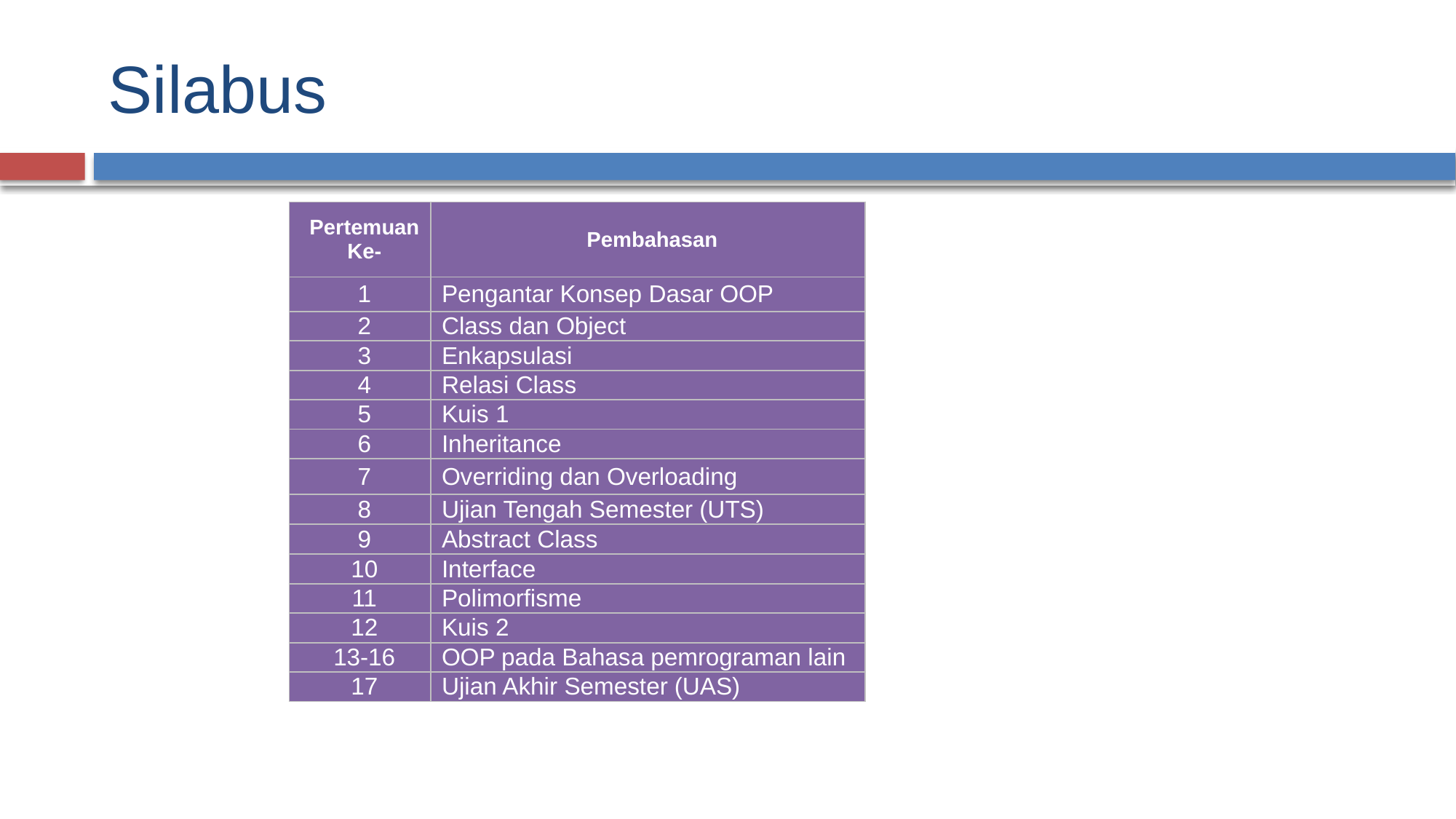

# Silabus
| Pertemuan Ke- | Pembahasan |
| --- | --- |
| 1 | Pengantar Konsep Dasar OOP |
| 2 | Class dan Object |
| 3 | Enkapsulasi |
| 4 | Relasi Class |
| 5 | Kuis 1 |
| 6 | Inheritance |
| 7 | Overriding dan Overloading |
| 8 | Ujian Tengah Semester (UTS) |
| 9 | Abstract Class |
| 10 | Interface |
| 11 | Polimorfisme |
| 12 | Kuis 2 |
| 13-16 | OOP pada Bahasa pemrograman lain |
| 17 | Ujian Akhir Semester (UAS) |